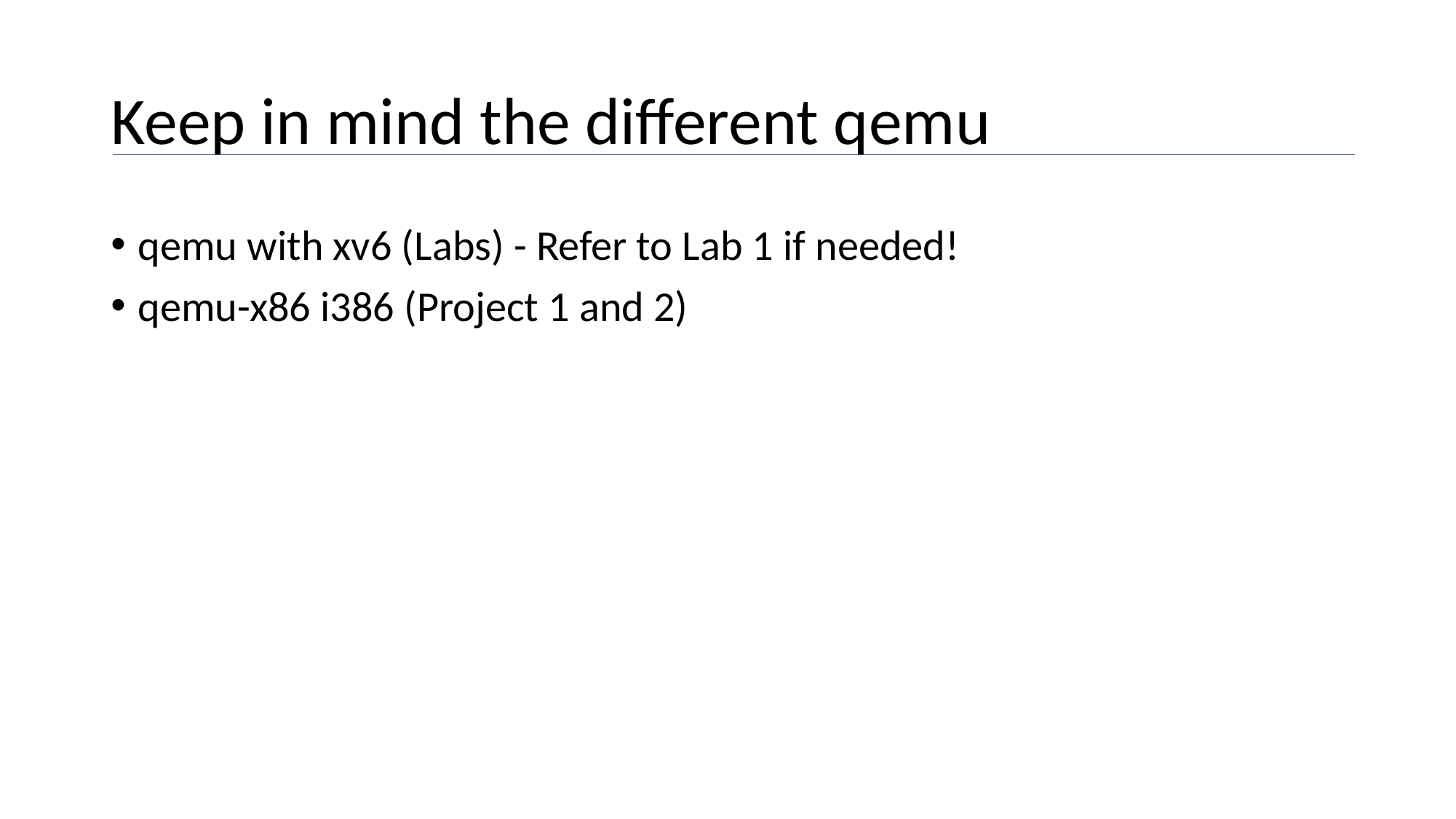

# Keep in mind the different qemu
qemu with xv6 (Labs) - Refer to Lab 1 if needed!
qemu-x86 i386 (Project 1 and 2)